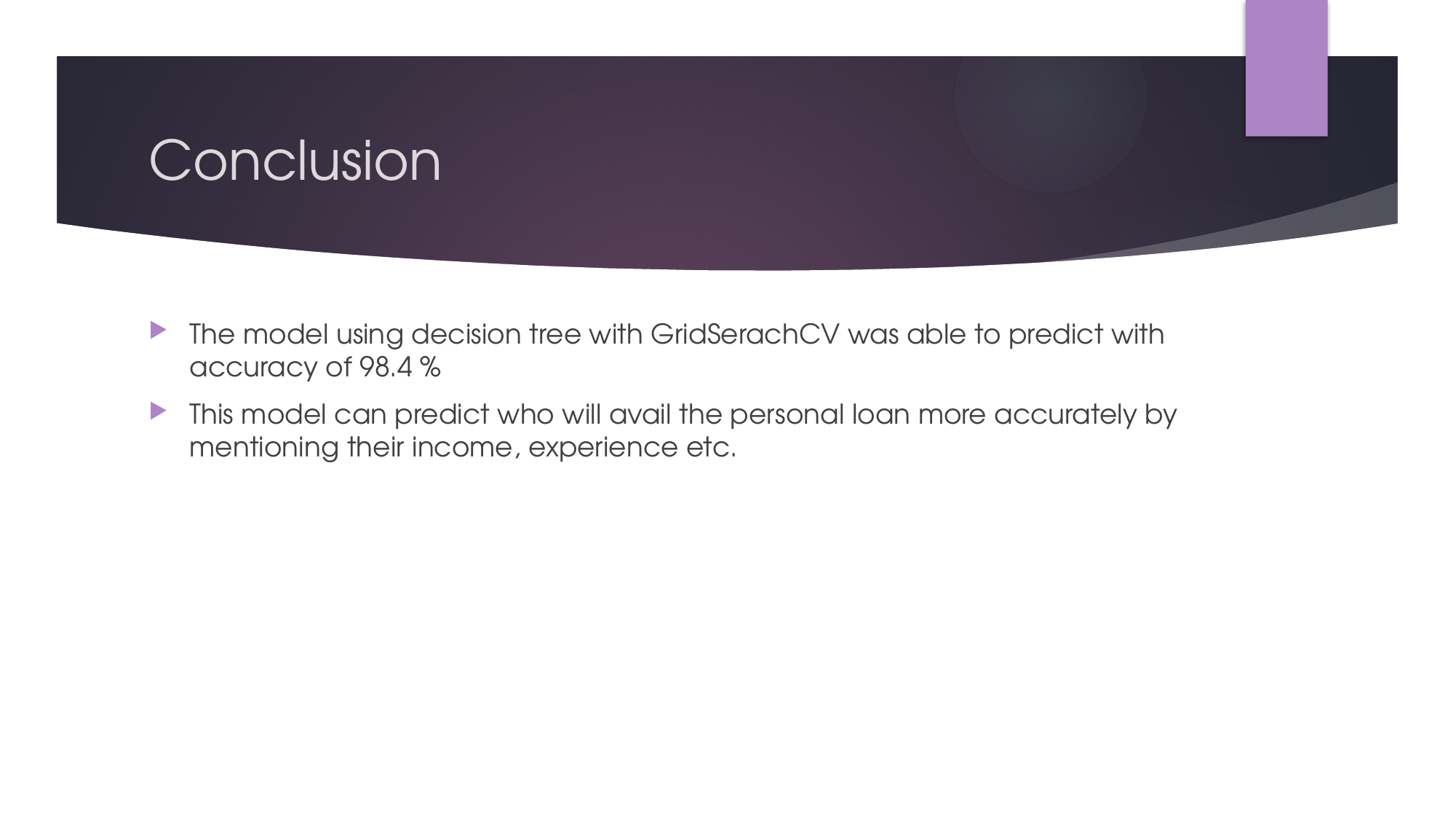

# Conclusion
The model using decision tree with GridSerachCV was able to predict with accuracy of 98.4 %
This model can predict who will avail the personal loan more accurately by mentioning their income, experience etc.